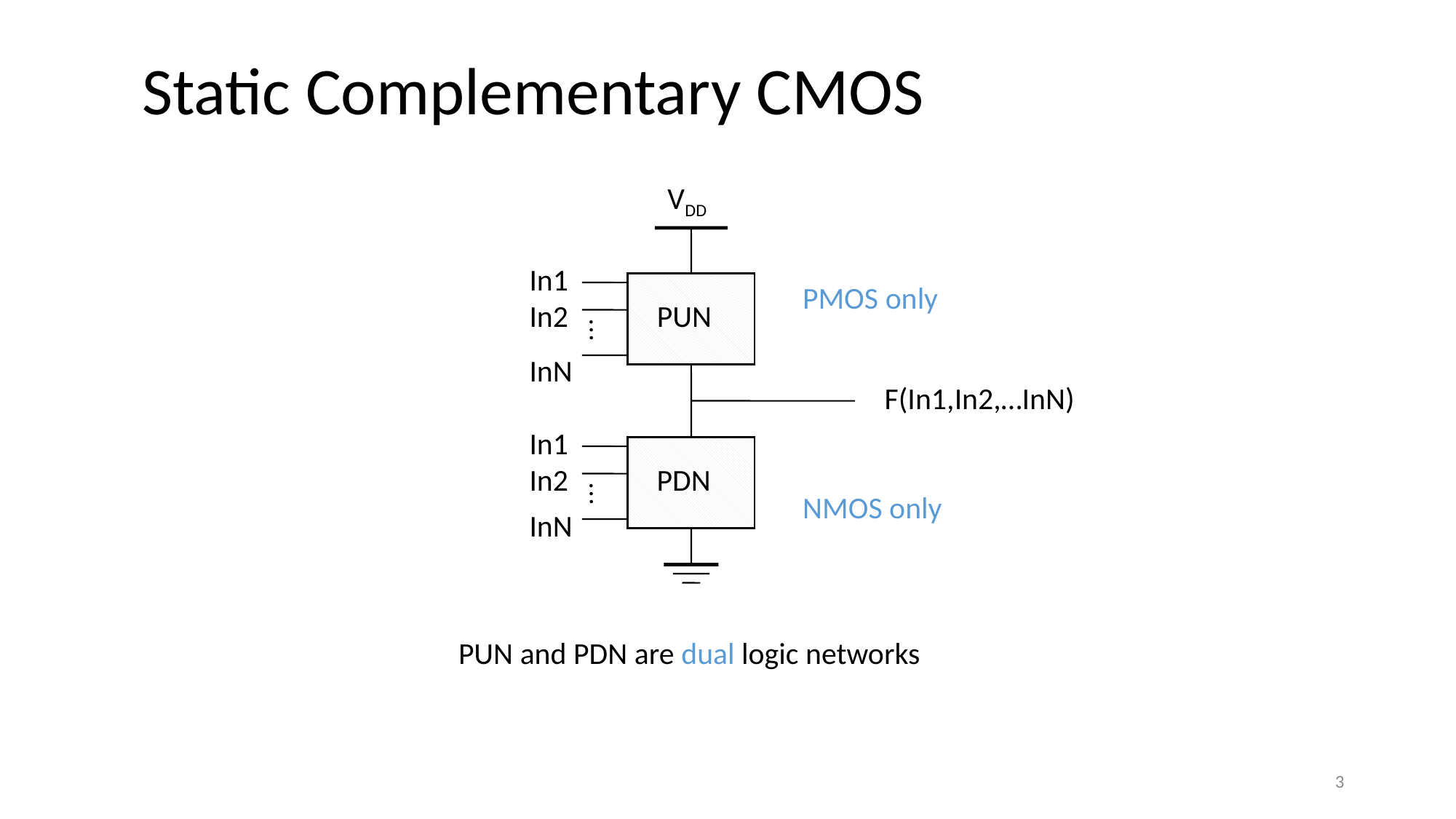

# Static Complementary CMOS
VDD

In1

PMOS only

In2
PUN
…

InN

F(In1,In2,…InN)

In1

In2
PDN
…

NMOS only
InN

PUN and PDN are dual logic networks
3